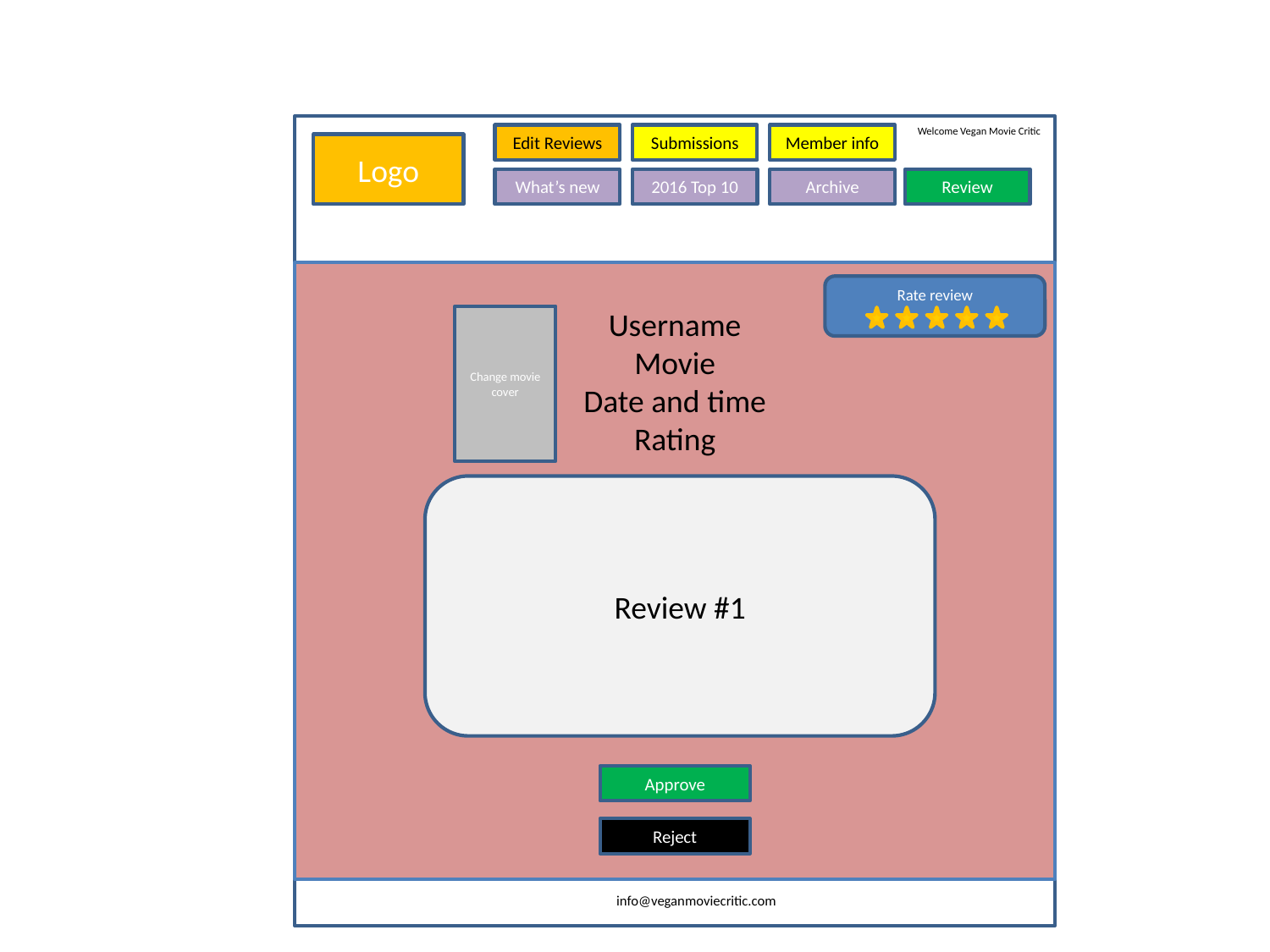

Welcome Vegan Movie Critic
Edit Reviews
Submissions
Member info
Logo
Archive
2016 Top 10
Review
What’s new

Rate review

Username
Movie
Date and time
Rating
Change movie cover
Review #1
Approve
Reject
info@veganmoviecritic.com